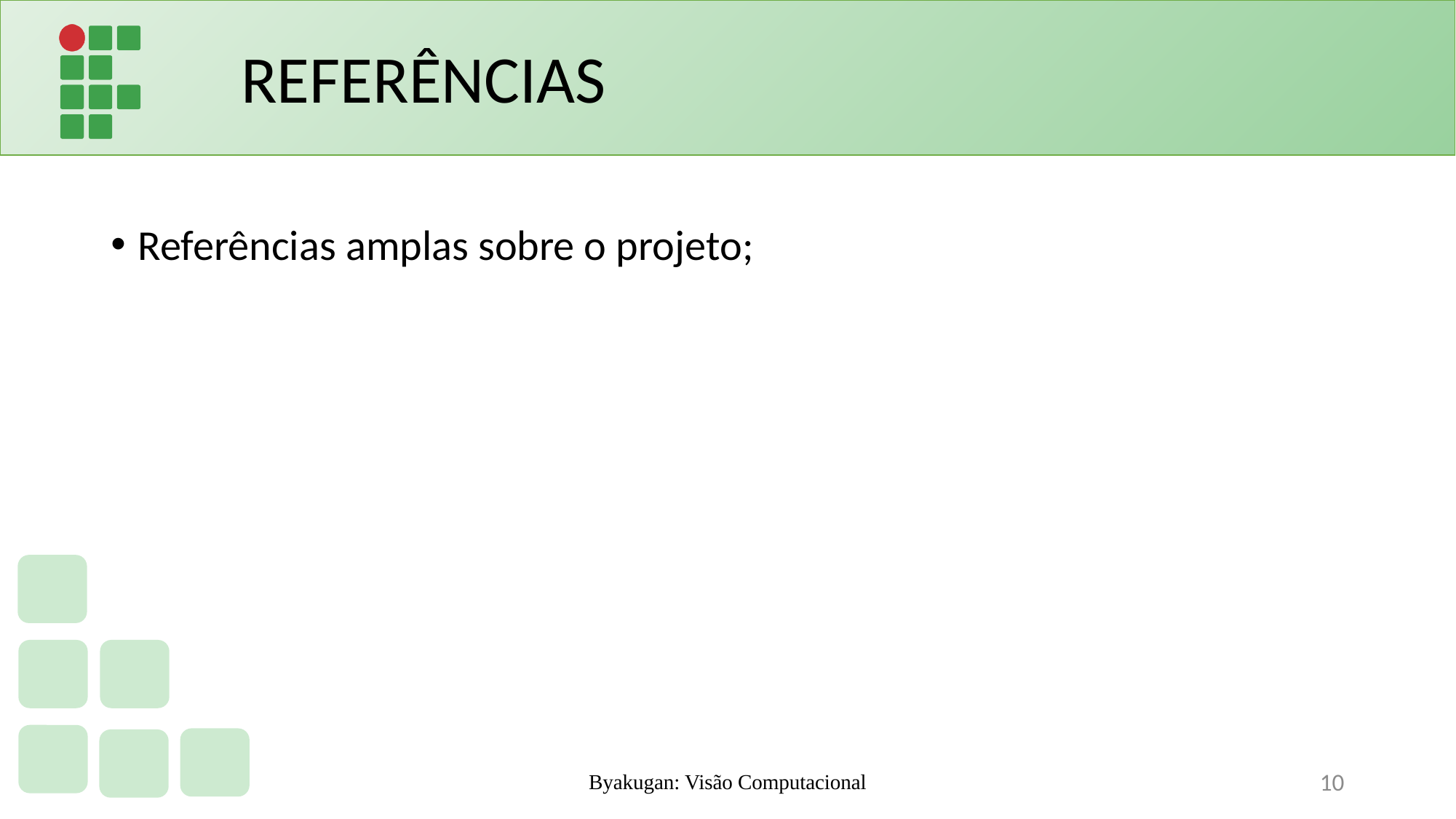

# REFERÊNCIAS
Referências amplas sobre o projeto;

Byakugan: Visão Computacional
10